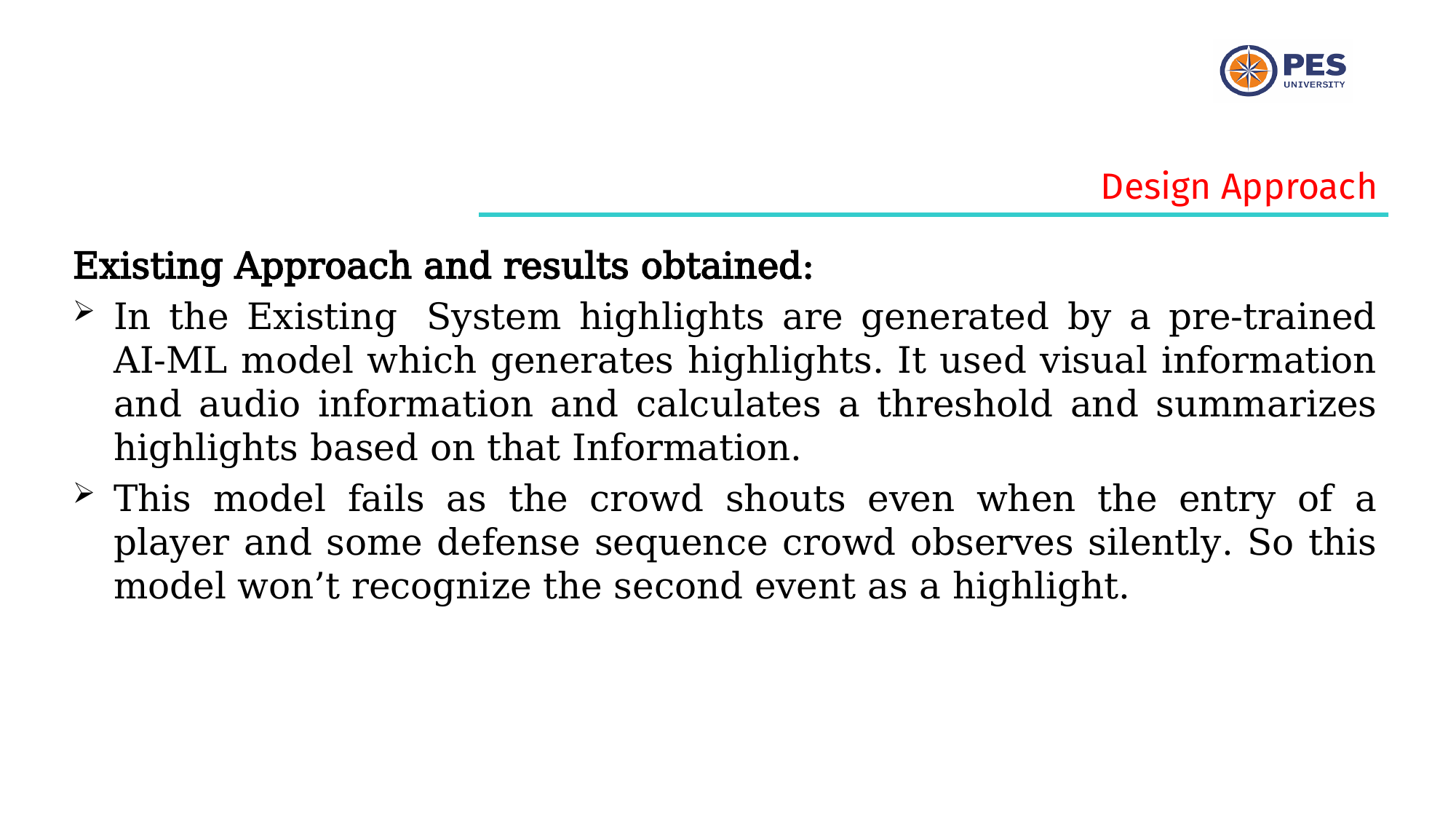

Design Approach

Existing Approach and results obtained:
In the Existing  System highlights are generated by a pre-trained AI-ML model which generates highlights. It used visual information and audio information and calculates a threshold and summarizes highlights based on that Information.
This model fails as the crowd shouts even when the entry of a player and some defense sequence crowd observes silently. So this model won’t recognize the second event as a highlight.